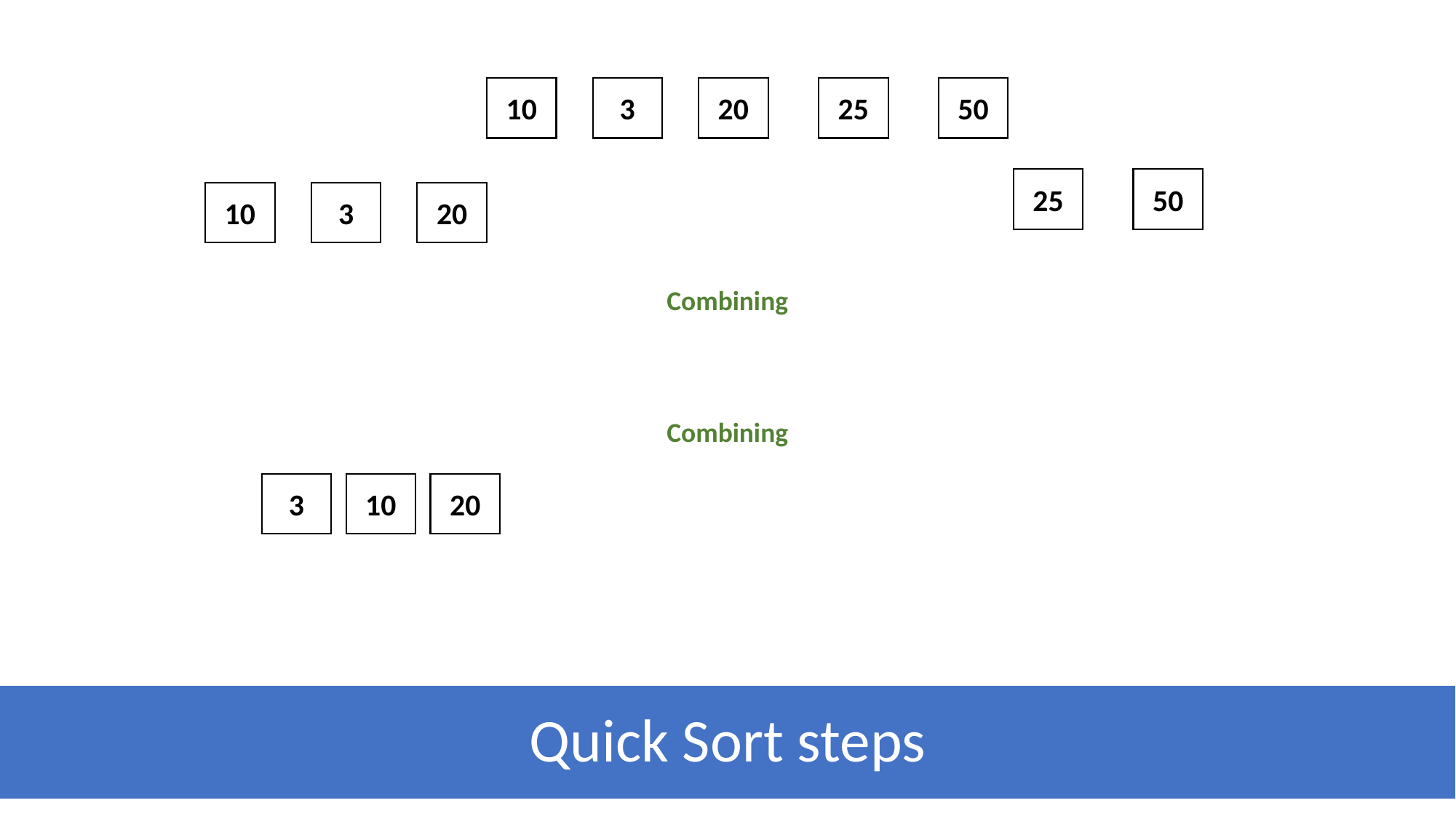

10
3
20
25
50
25
50
10
3
20
Combining
Combining
3
10
20
# Quick Sort steps